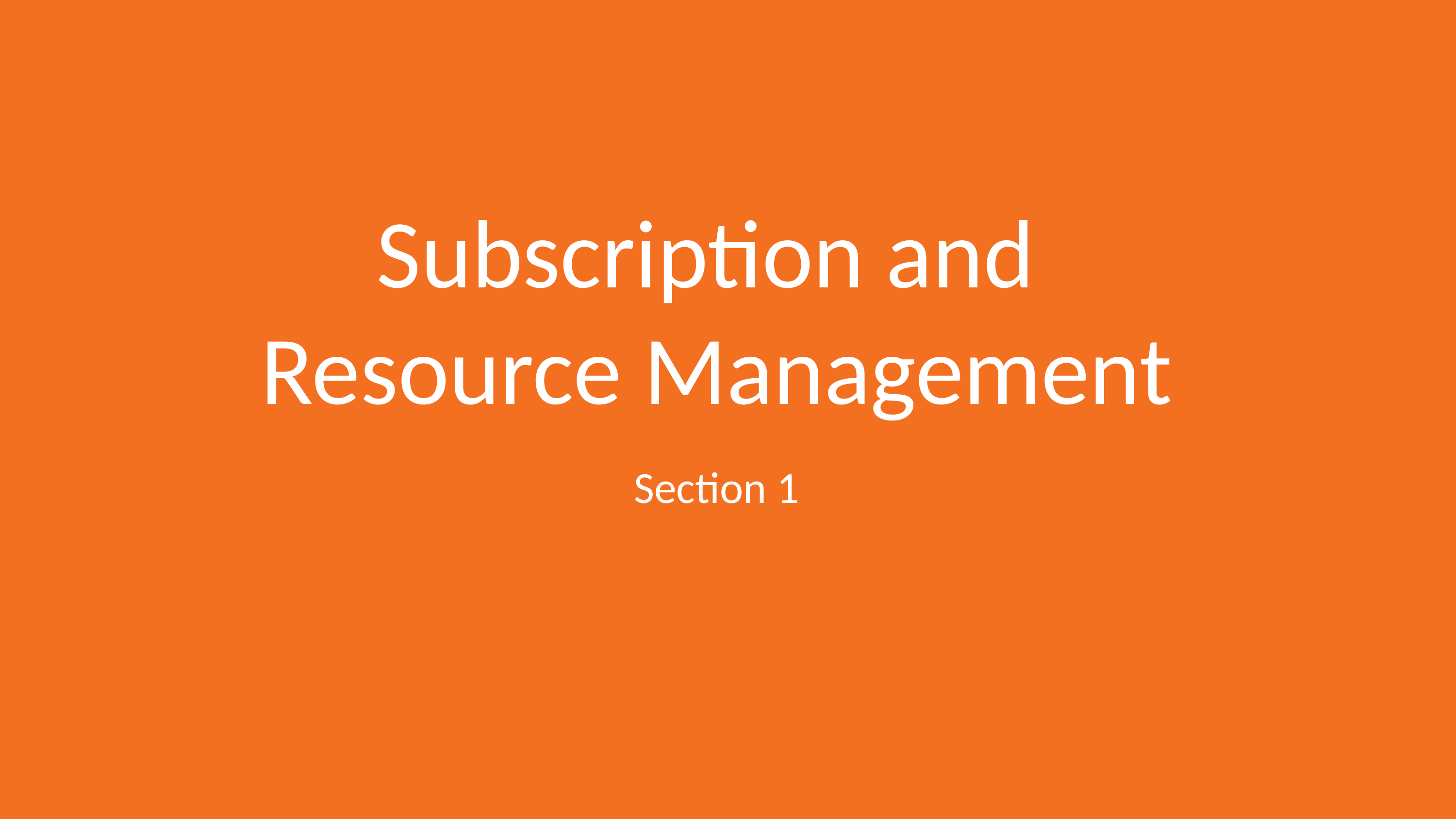

# Subscription and Resource Management
Section 1